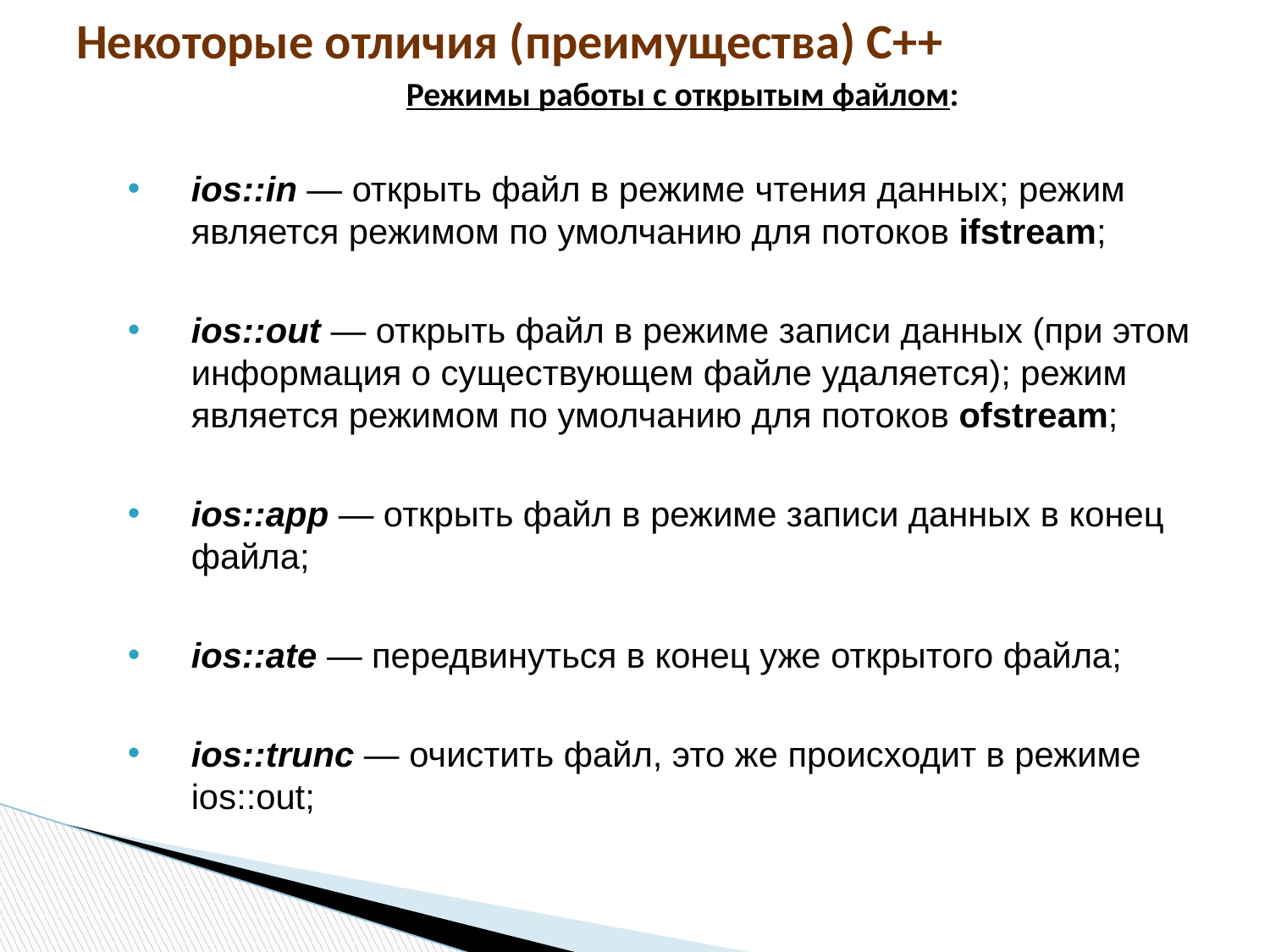

# Некоторые отличия (преимущества) С++
Режимы работы с открытым файлом:

ios::in — открыть файл в режиме чтения данных; режим является режимом по умолчанию для потоков ifstream;

ios::out — открыть файл в режиме записи данных (при этом информация о существующем файле удаляется); режим является режимом по умолчанию для потоков ofstream;

ios::app — открыть файл в режиме записи данных в конец файла;

ios::ate — передвинуться в конец уже открытого файла;

ios::trunc — очистить файл, это же происходит в режиме ios::out;